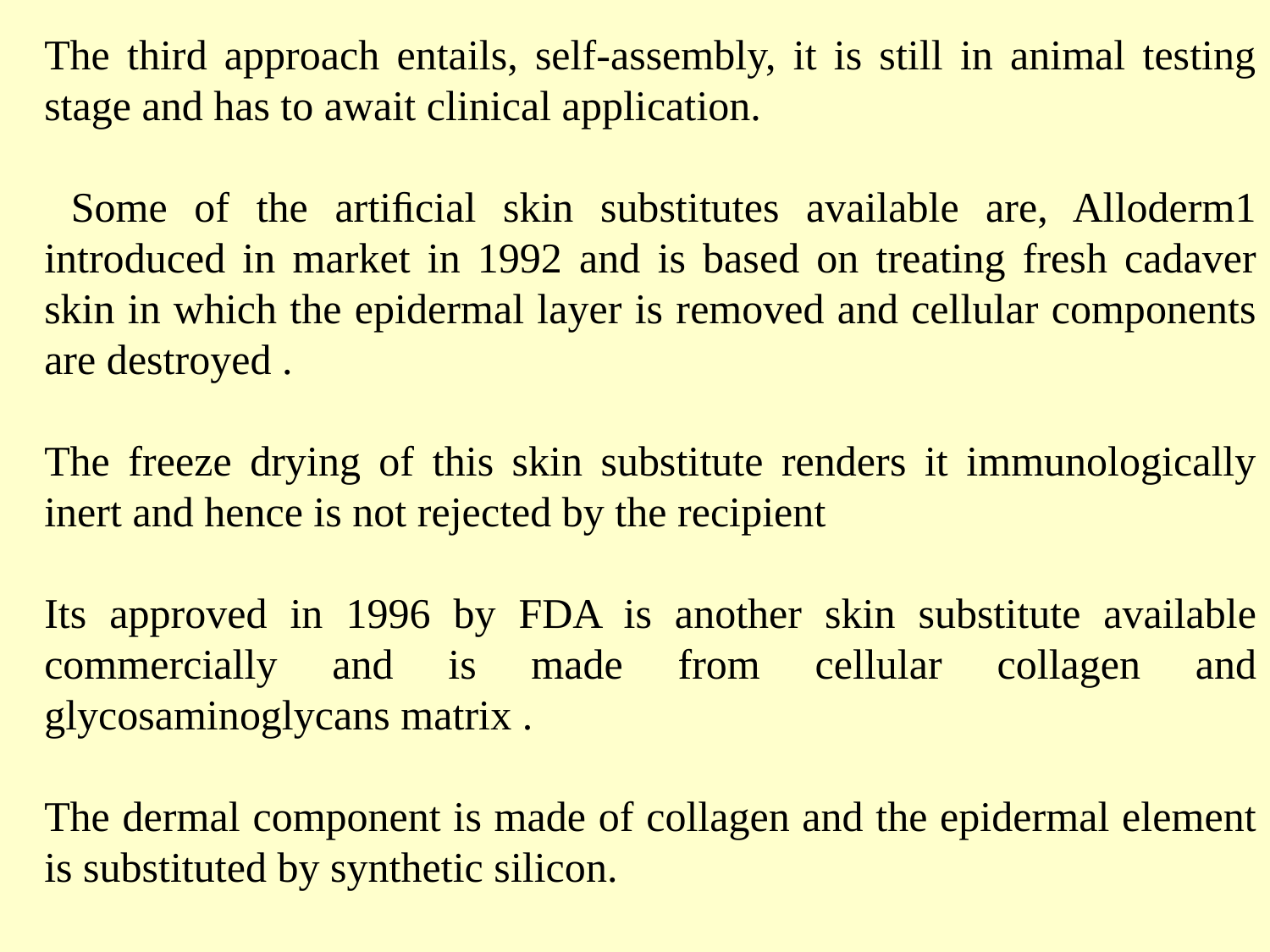

The third approach entails, self-assembly, it is still in animal testing stage and has to await clinical application.

 Some of the artiﬁcial skin substitutes available are, Alloderm1 introduced in market in 1992 and is based on treating fresh cadaver skin in which the epidermal layer is removed and cellular components are destroyed .

The freeze drying of this skin substitute renders it immunologically inert and hence is not rejected by the recipient

Its approved in 1996 by FDA is another skin substitute available commercially and is made from cellular collagen and glycosaminoglycans matrix .

The dermal component is made of collagen and the epidermal element is substituted by synthetic silicon.